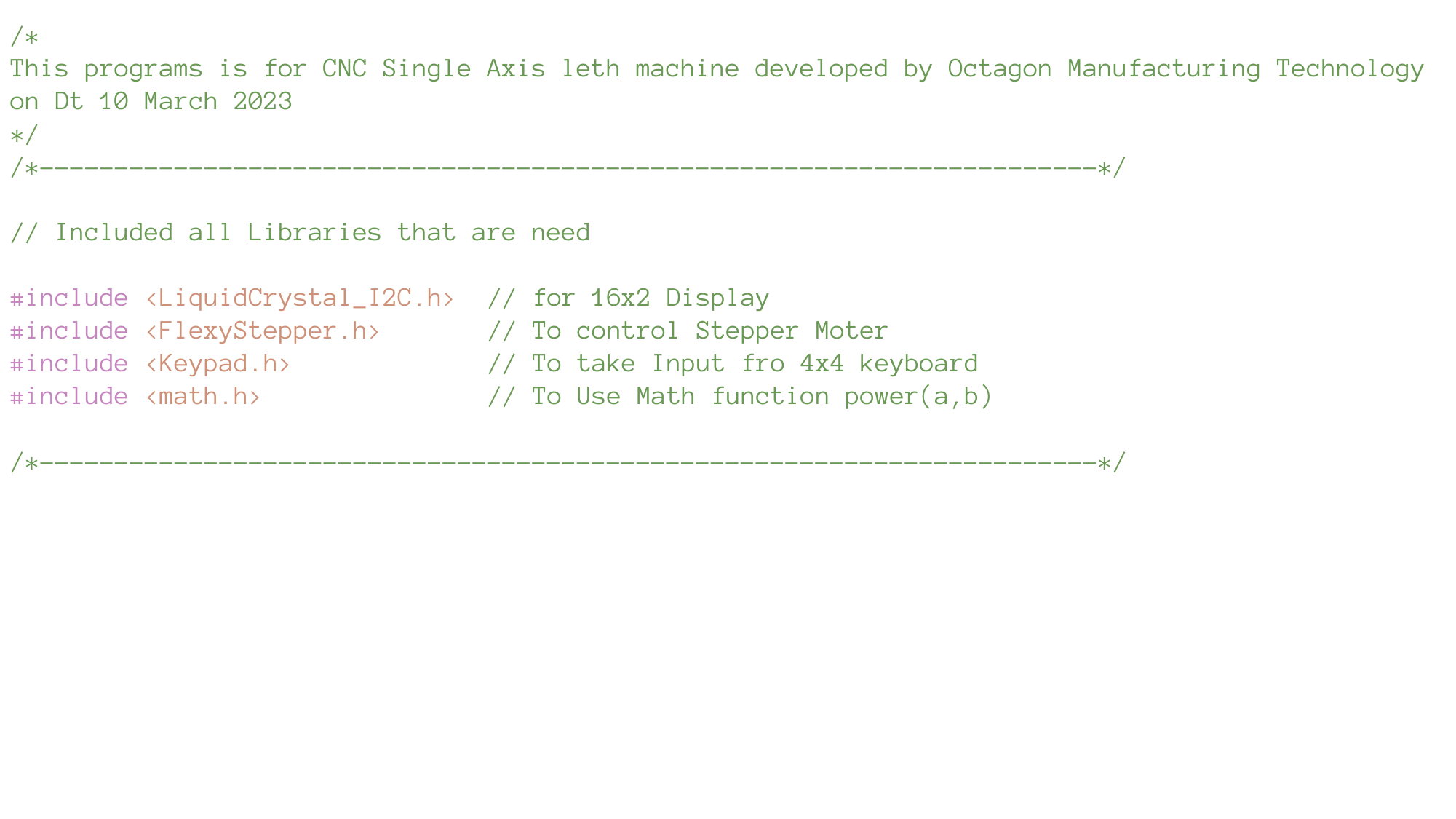

/*
This programs is for CNC Single Axis leth machine developed by Octagon Manufacturing Technology on Dt 10 March 2023
*/
/*-----------------------------------------------------------------------*/
// Included all Libraries that are need
#include <LiquidCrystal_I2C.h>  // for 16x2 Display
#include <FlexyStepper.h>       // To control Stepper Moter
#include <Keypad.h>             // To take Input fro 4x4 keyboard
#include <math.h>               // To Use Math function power(a,b)
/*-----------------------------------------------------------------------*/